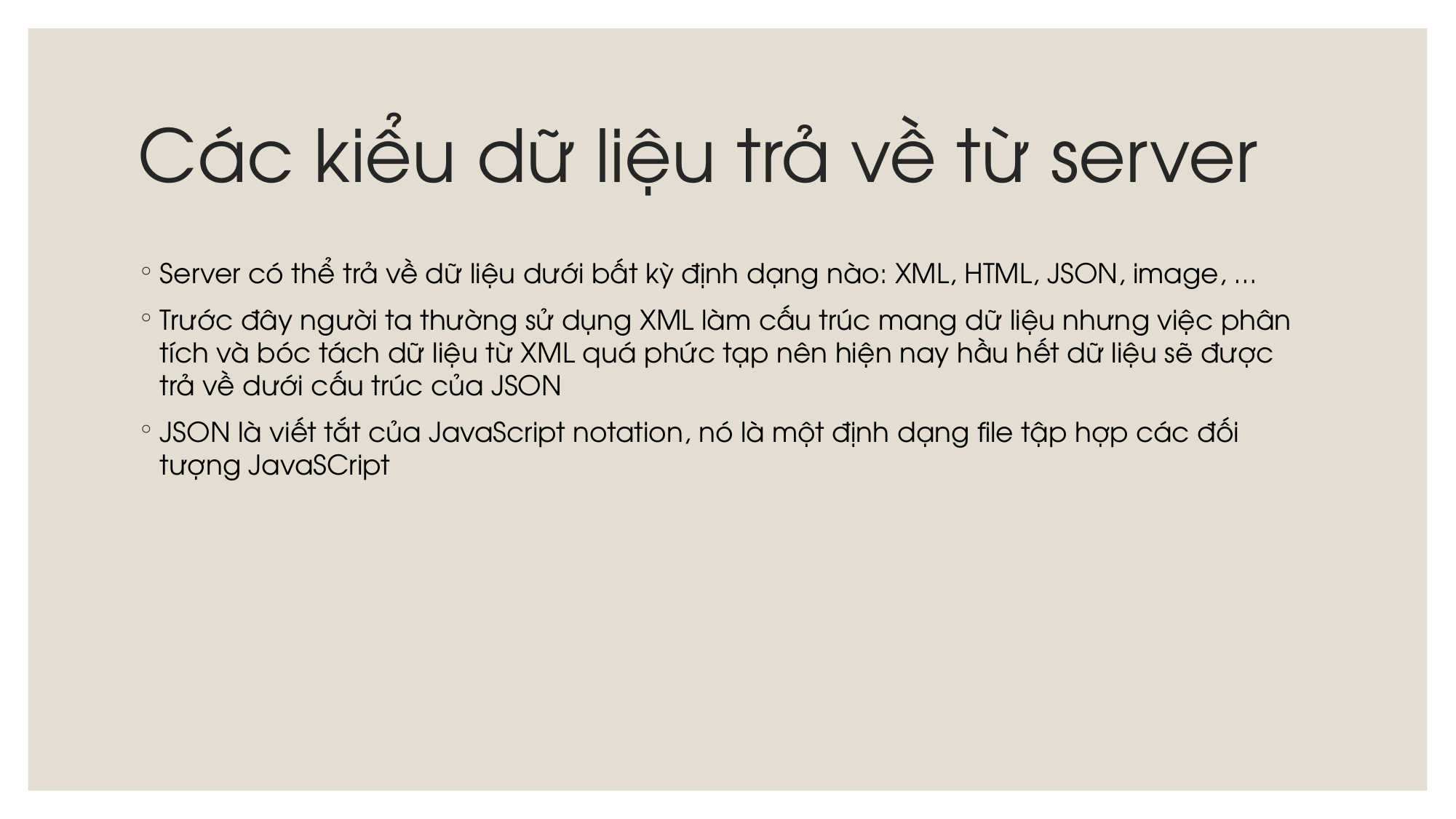

# Các kiểu dữ liệu trả về từ server
Server có thể trả về dữ liệu dưới bất kỳ định dạng nào: XML, HTML, JSON, image, …
Trước đây người ta thường sử dụng XML làm cấu trúc mang dữ liệu nhưng việc phân tích và bóc tách dữ liệu từ XML quá phức tạp nên hiện nay hầu hết dữ liệu sẽ được trả về dưới cấu trúc của JSON
JSON là viết tắt của JavaScript notation, nó là một định dạng file tập hợp các đối tượng JavaSCript